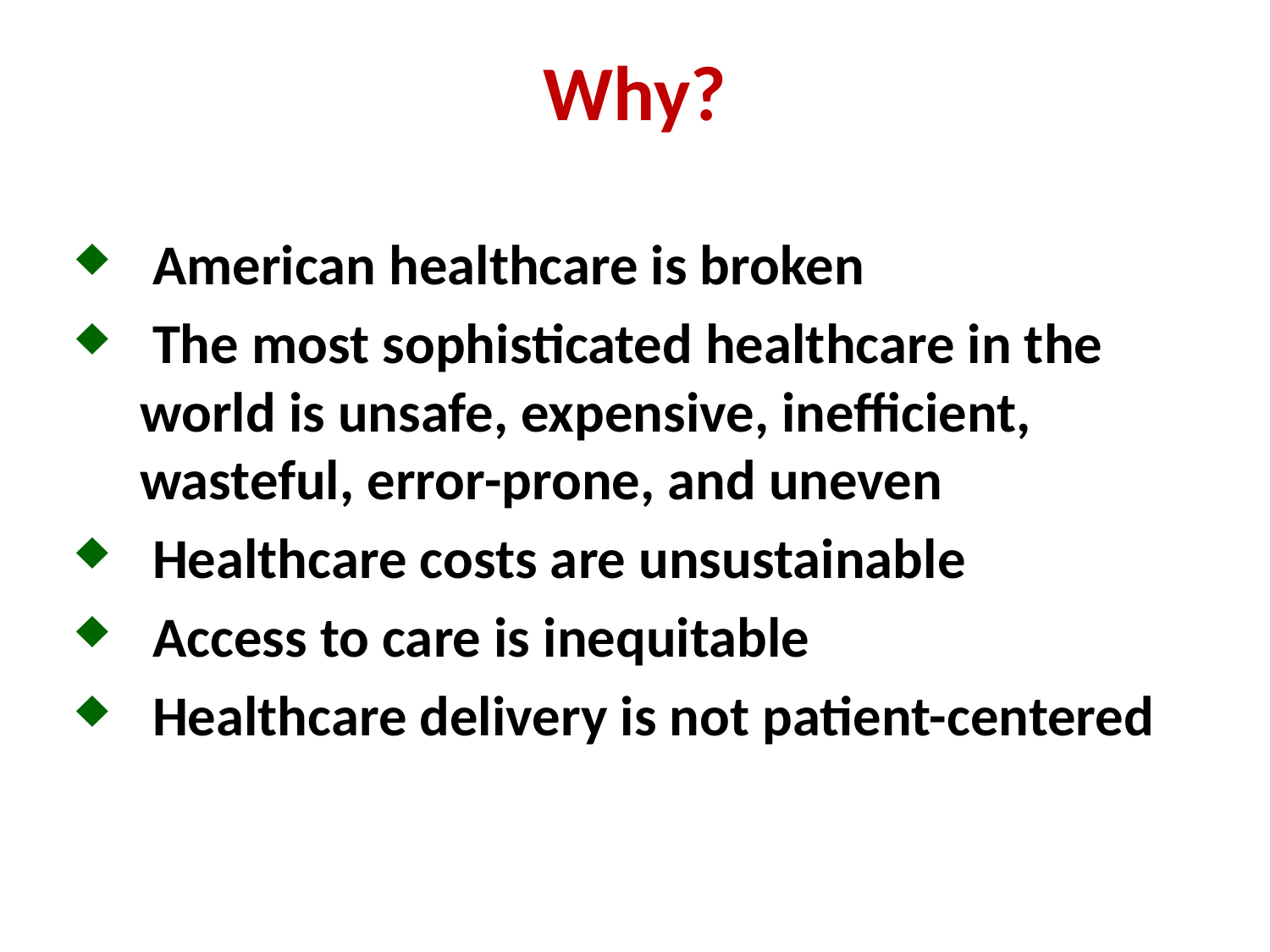

# Why?
 American healthcare is broken
 The most sophisticated healthcare in the world is unsafe, expensive, inefficient, wasteful, error-prone, and uneven
 Healthcare costs are unsustainable
 Access to care is inequitable
 Healthcare delivery is not patient-centered